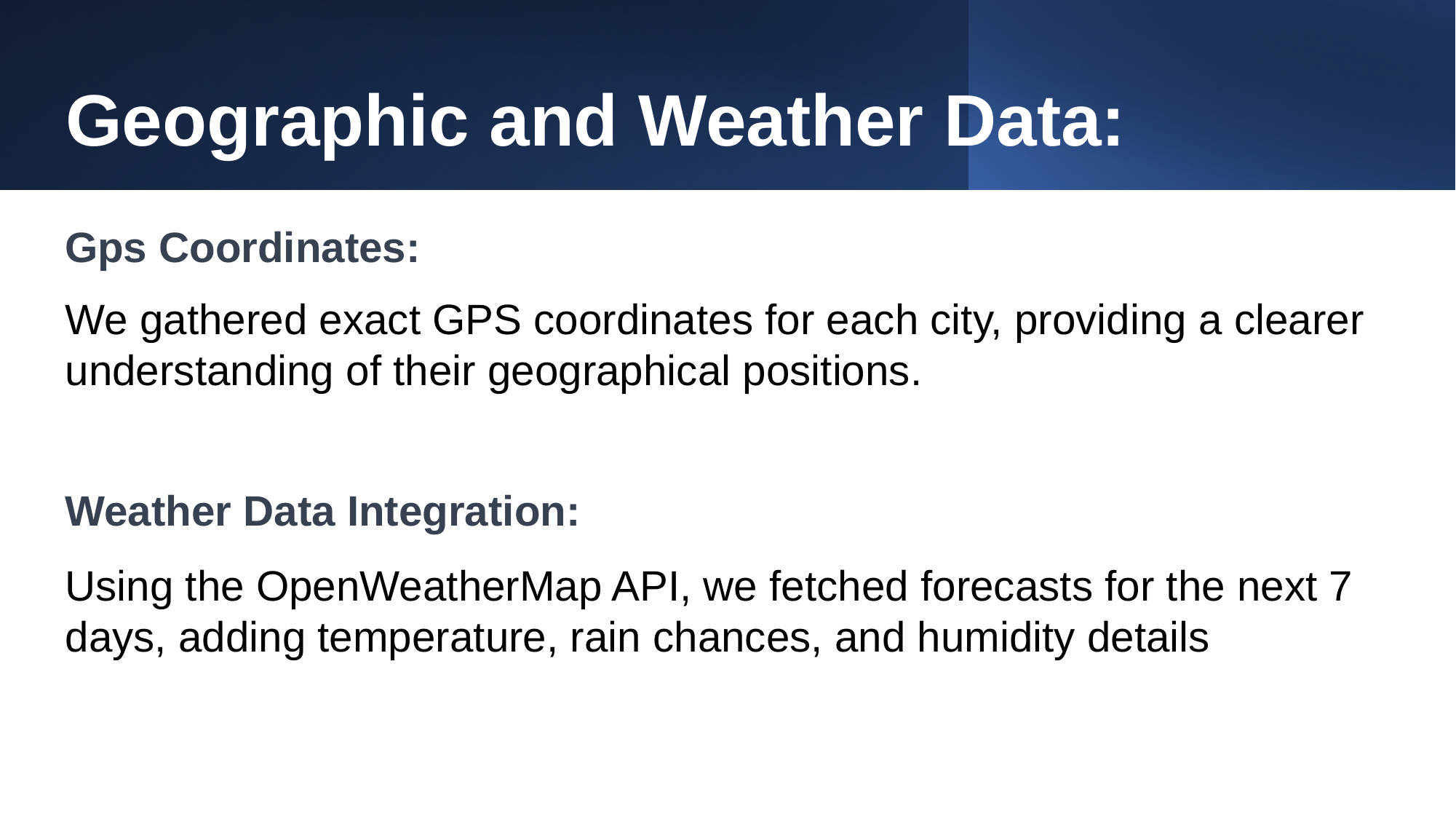

Geographic and Weather Data:
We gathered exact GPS coordinates for each city, providing a clearer understanding of their geographical positions.
Gps Coordinates:

Using the OpenWeatherMap API, we fetched forecasts for the next 7 days, adding temperature, rain chances, and humidity details
Weather Data Integration: